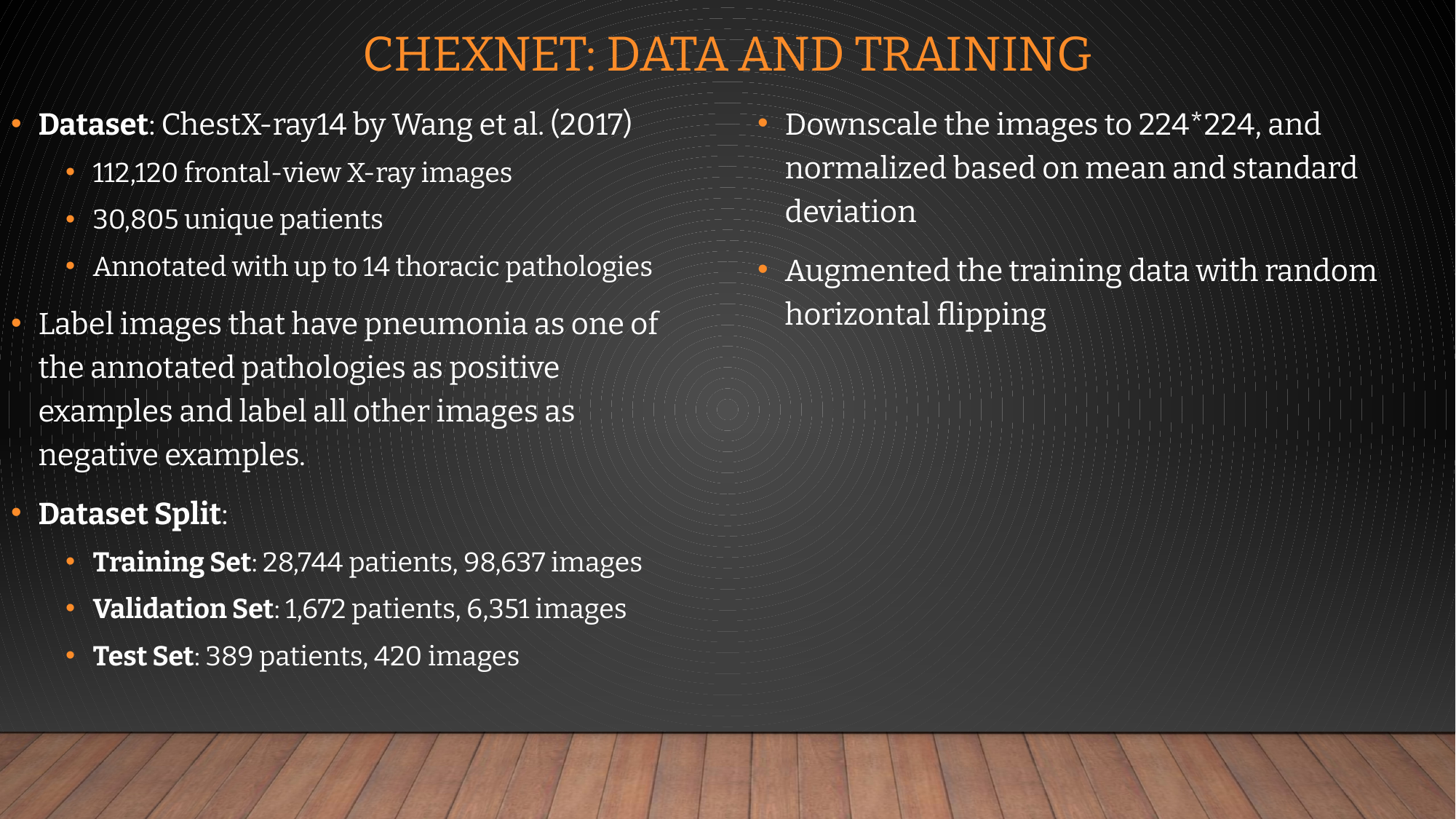

# CheXNet: Data and Training
Downscale the images to 224*224, and normalized based on mean and standard deviation
Augmented the training data with random horizontal flipping
Dataset: ChestX-ray14 by Wang et al. (2017)
112,120 frontal-view X-ray images
30,805 unique patients
Annotated with up to 14 thoracic pathologies
Label images that have pneumonia as one of the annotated pathologies as positive examples and label all other images as negative examples.
Dataset Split:
Training Set: 28,744 patients, 98,637 images
Validation Set: 1,672 patients, 6,351 images
Test Set: 389 patients, 420 images